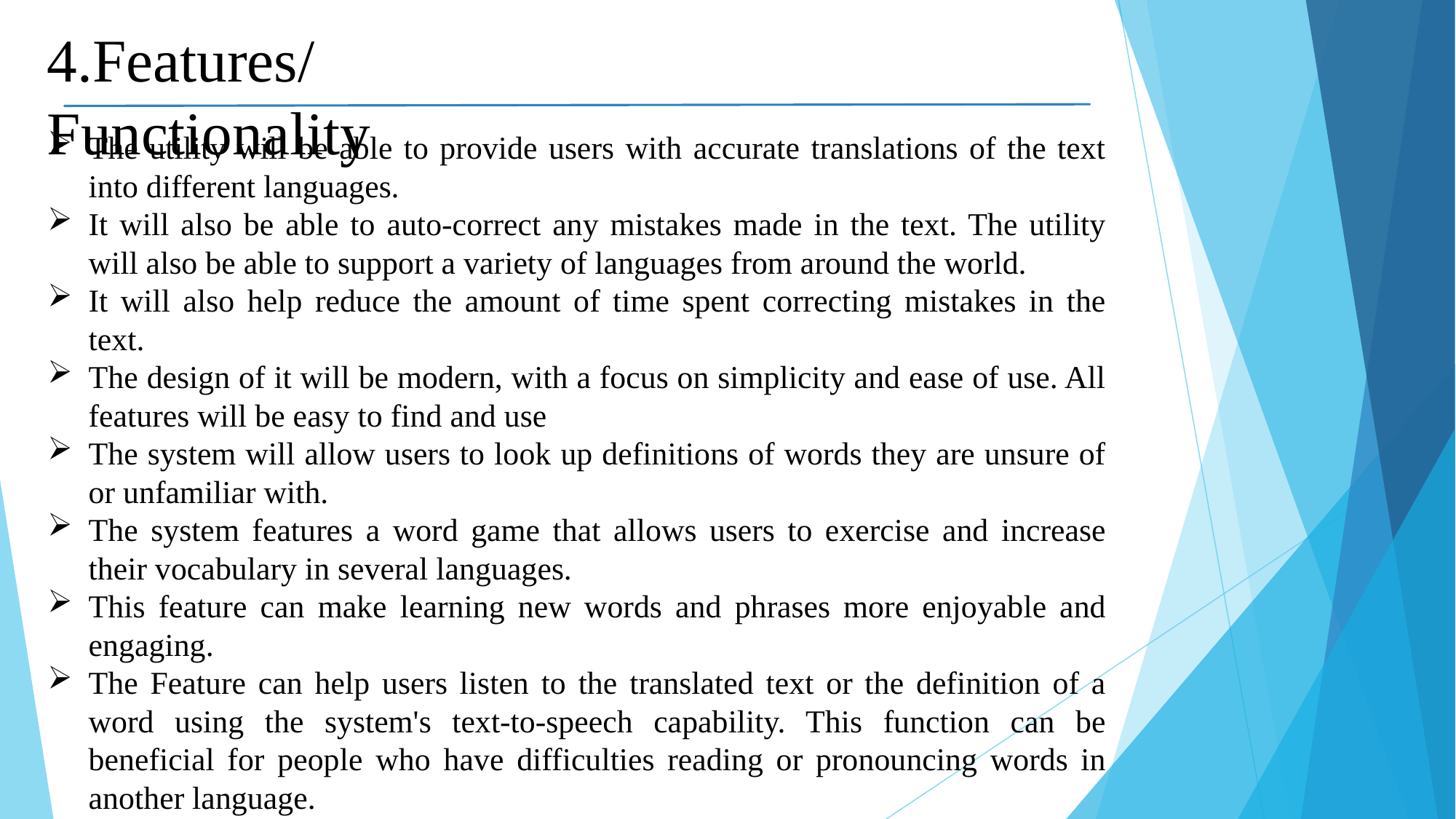

4.Features/Functionality

The utility will be able to provide users with accurate translations of the text into different languages.
It will also be able to auto-correct any mistakes made in the text. The utility will also be able to support a variety of languages from around the world.
It will also help reduce the amount of time spent correcting mistakes in the text.
The design of it will be modern, with a focus on simplicity and ease of use. All features will be easy to find and use
The system will allow users to look up definitions of words they are unsure of or unfamiliar with.
The system features a word game that allows users to exercise and increase their vocabulary in several languages.
This feature can make learning new words and phrases more enjoyable and engaging.
The Feature can help users listen to the translated text or the definition of a word using the system's text-to-speech capability. This function can be beneficial for people who have difficulties reading or pronouncing words in another language.